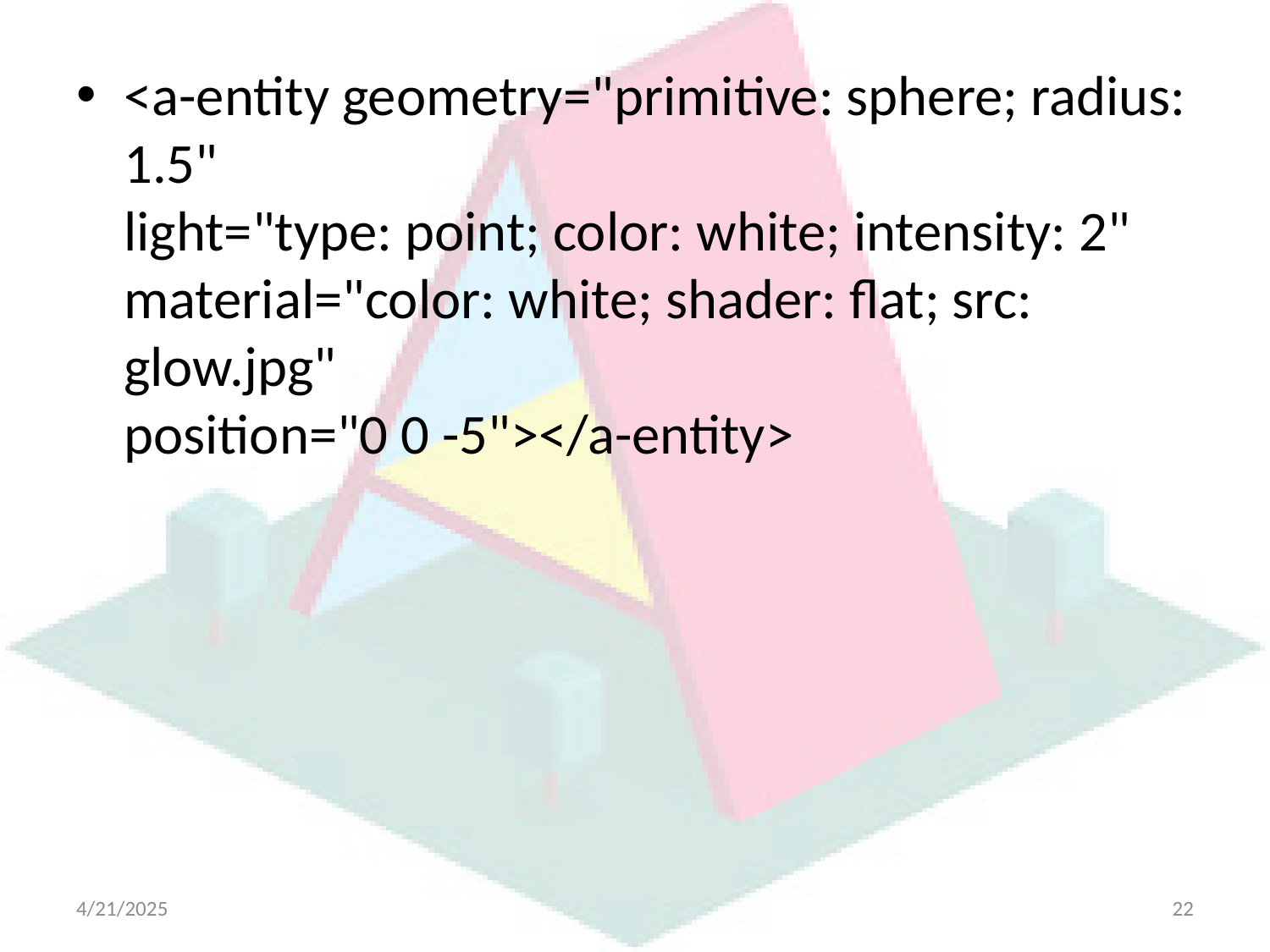

<a-entity geometry="primitive: sphere; radius: 1.5"
light="type: point; color: white; intensity: 2"
material="color: white; shader: flat; src: glow.jpg"
position="0 0 -5"></a-entity>
4/21/2025
22